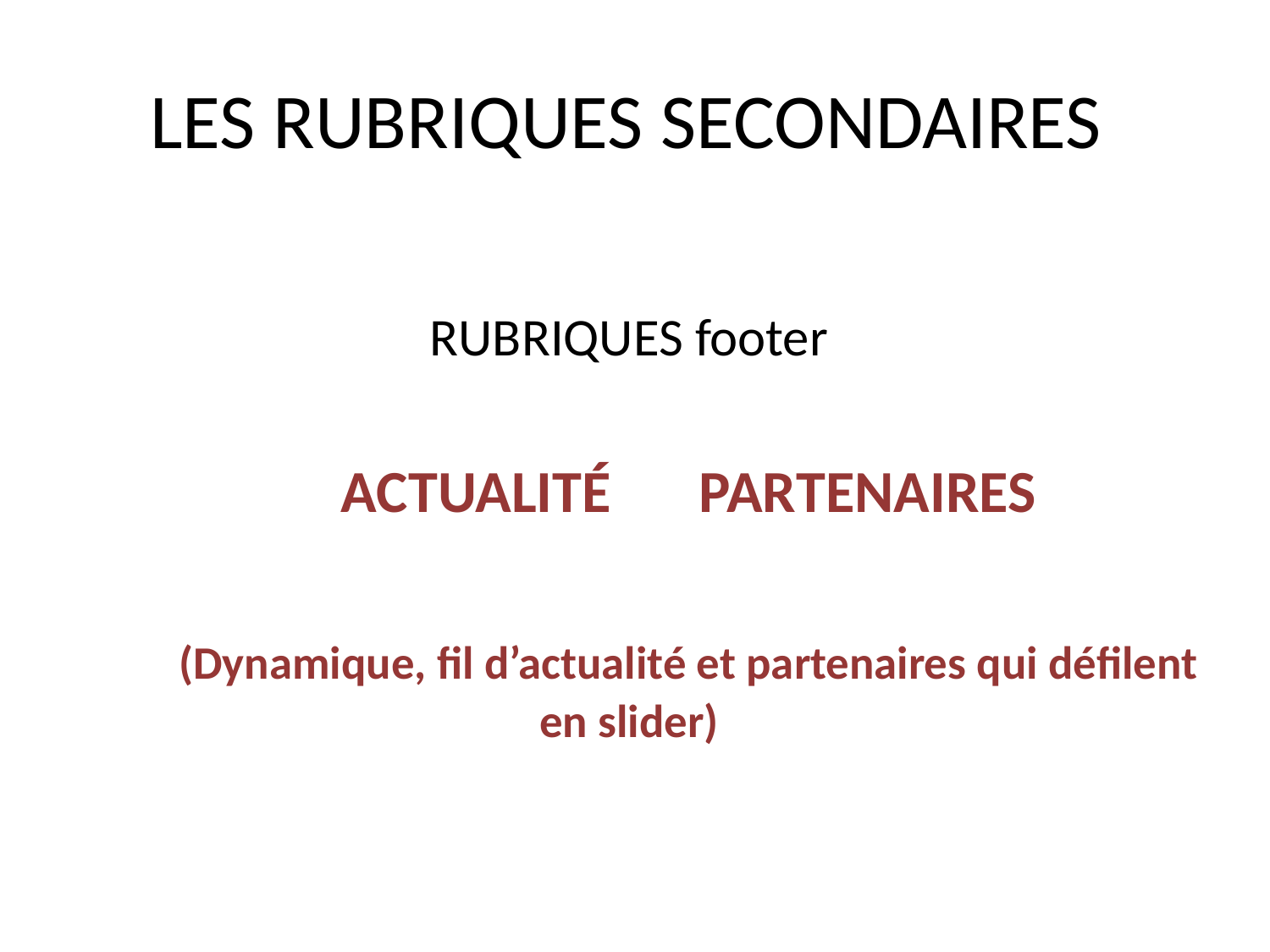

# LES RUBRIQUES SECONDAIRES

RUBRIQUES footer

			ACTUALITÉ 			PARTENAIRES

			(Dynamique, fil d’actualité et partenaires qui défilent en slider)